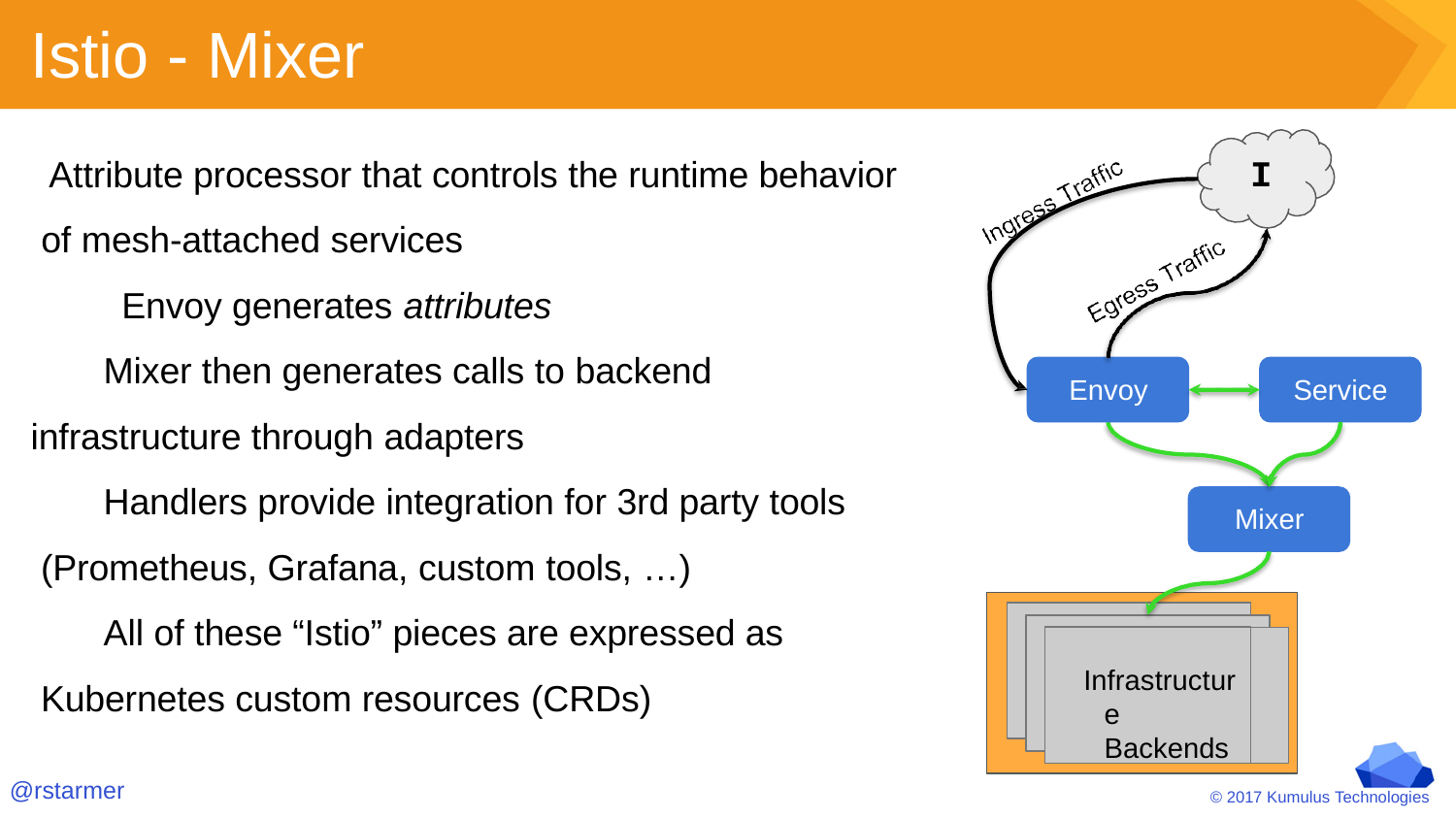

# Istio - Mixer
Attribute processor that controls the runtime behavior  of mesh-attached services
Envoy generates attributes

I

Mixer then generates calls to backend
infrastructure through adapters

Envoy
Service

Handlers provide integration for 3rd party tools  (Prometheus, Grafana, custom tools, …)
All of these “Istio” pieces are expressed as  Kubernetes custom resources (CRDs)

Mixer

Infrastructure  Backends
@rstarmer
© 2017 Kumulus Technologies